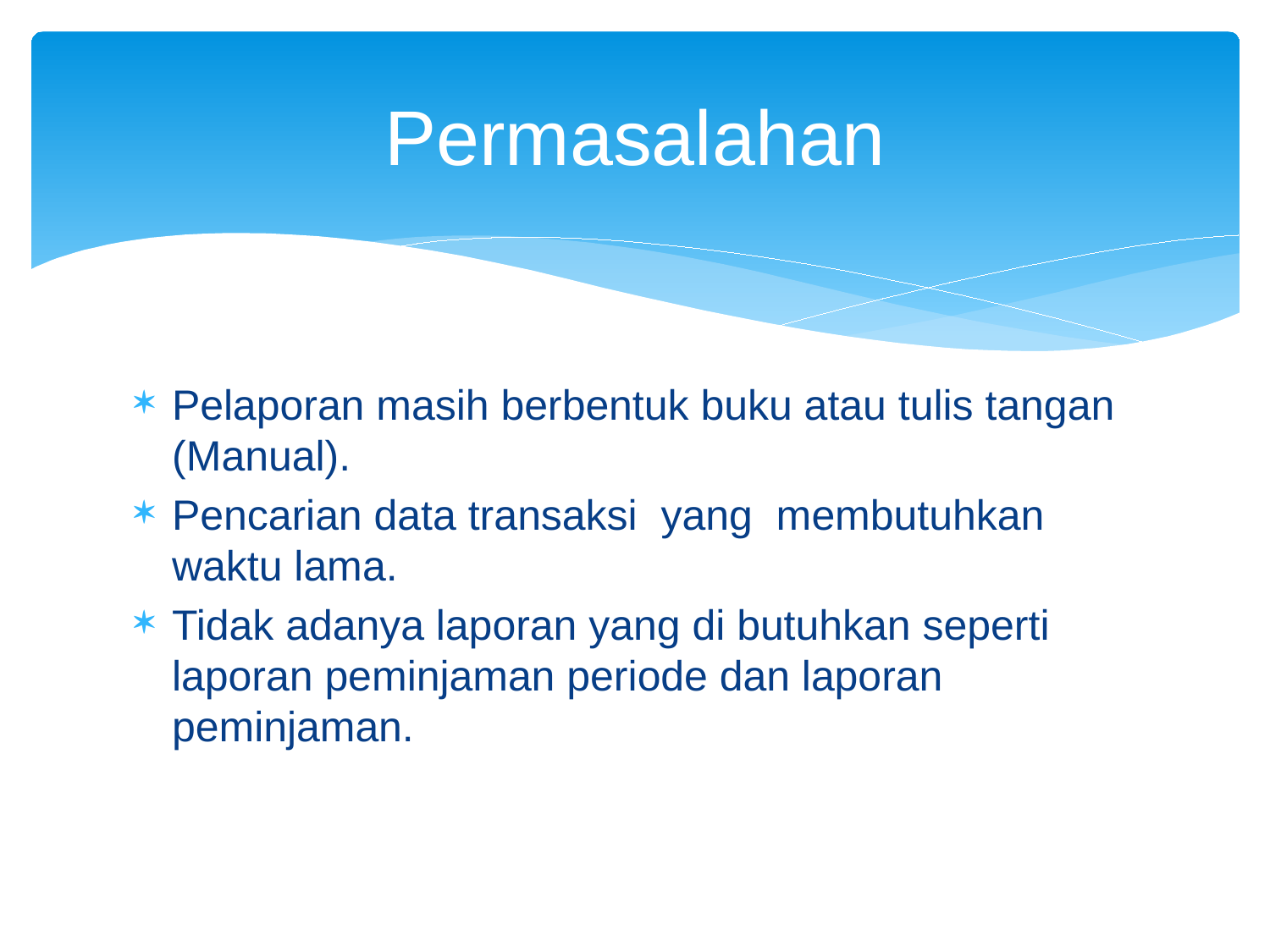

# Permasalahan
Pelaporan masih berbentuk buku atau tulis tangan (Manual).
Pencarian data transaksi  yang  membutuhkan waktu lama.
Tidak adanya laporan yang di butuhkan seperti laporan peminjaman periode dan laporan peminjaman.